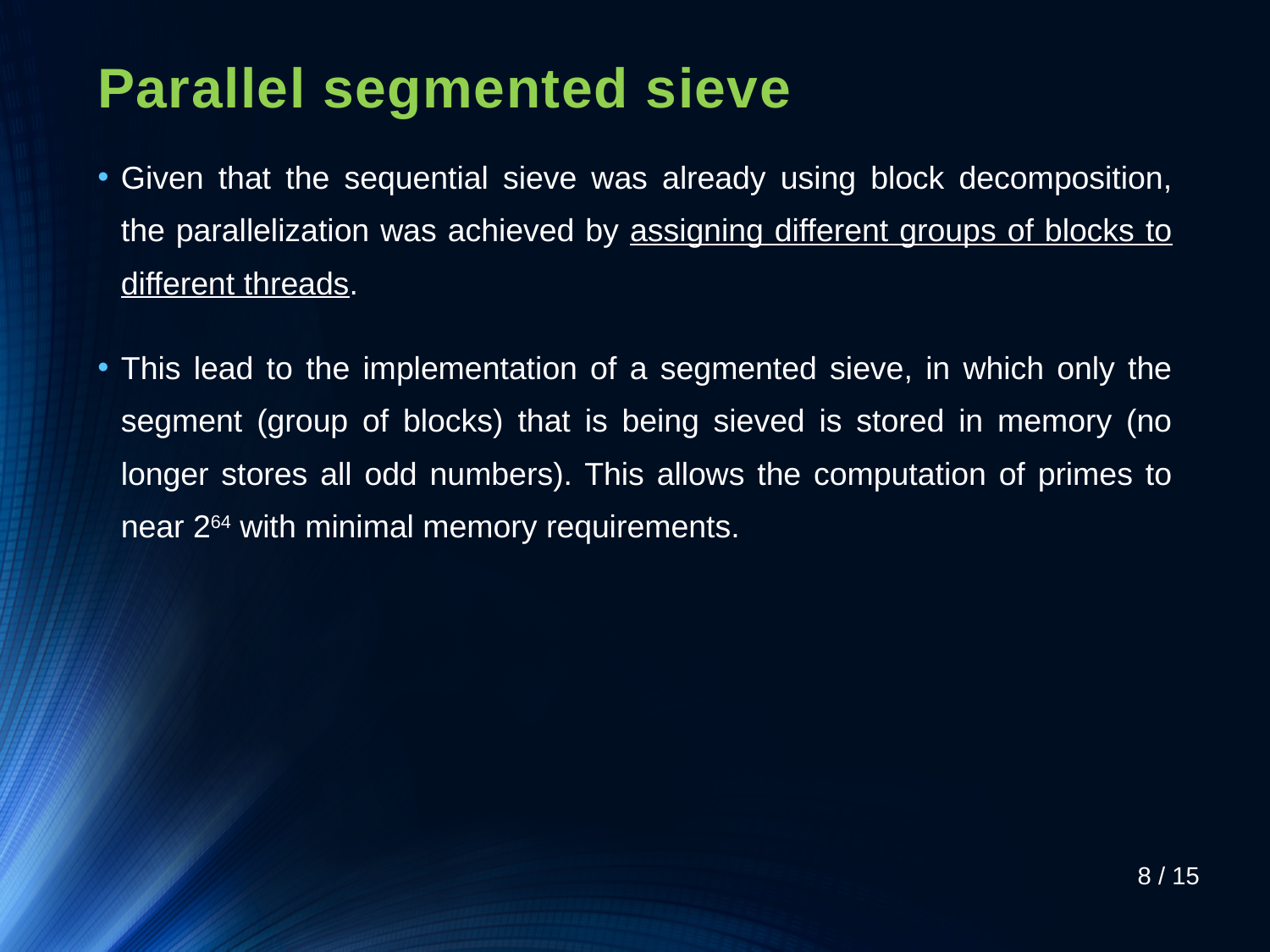

# Parallel segmented sieve
Given that the sequential sieve was already using block decomposition, the parallelization was achieved by assigning different groups of blocks to different threads.
This lead to the implementation of a segmented sieve, in which only the segment (group of blocks) that is being sieved is stored in memory (no longer stores all odd numbers). This allows the computation of primes to near 264 with minimal memory requirements.

8 / 15